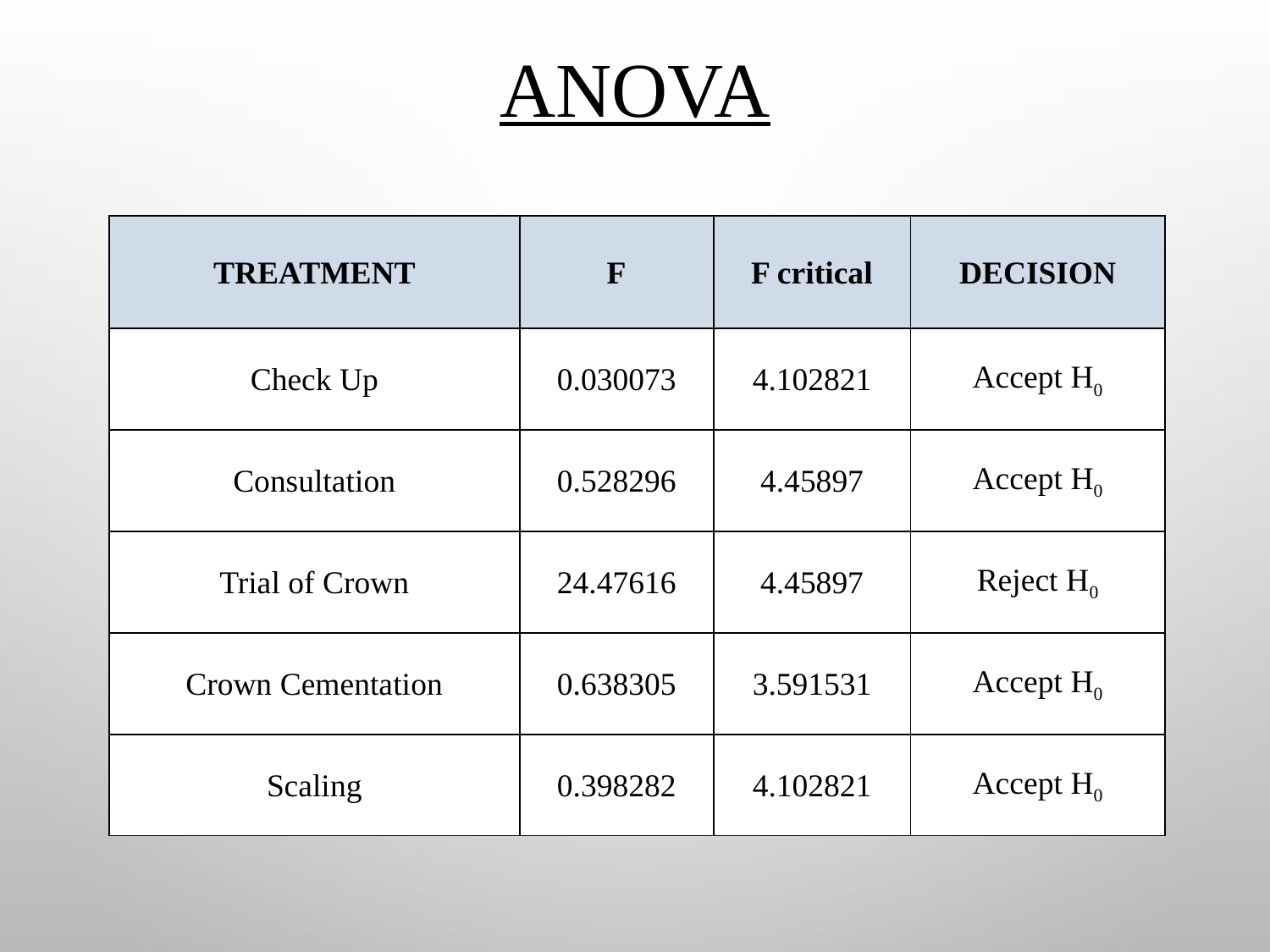

ANOVA
| TREATMENT | F | F critical | DECISION |
| --- | --- | --- | --- |
| Check Up | 0.030073 | 4.102821 | Accept H0 |
| Consultation | 0.528296 | 4.45897 | Accept H0 |
| Trial of Crown | 24.47616 | 4.45897 | Reject H0 |
| Crown Cementation | 0.638305 | 3.591531 | Accept H0 |
| Scaling | 0.398282 | 4.102821 | Accept H0 |